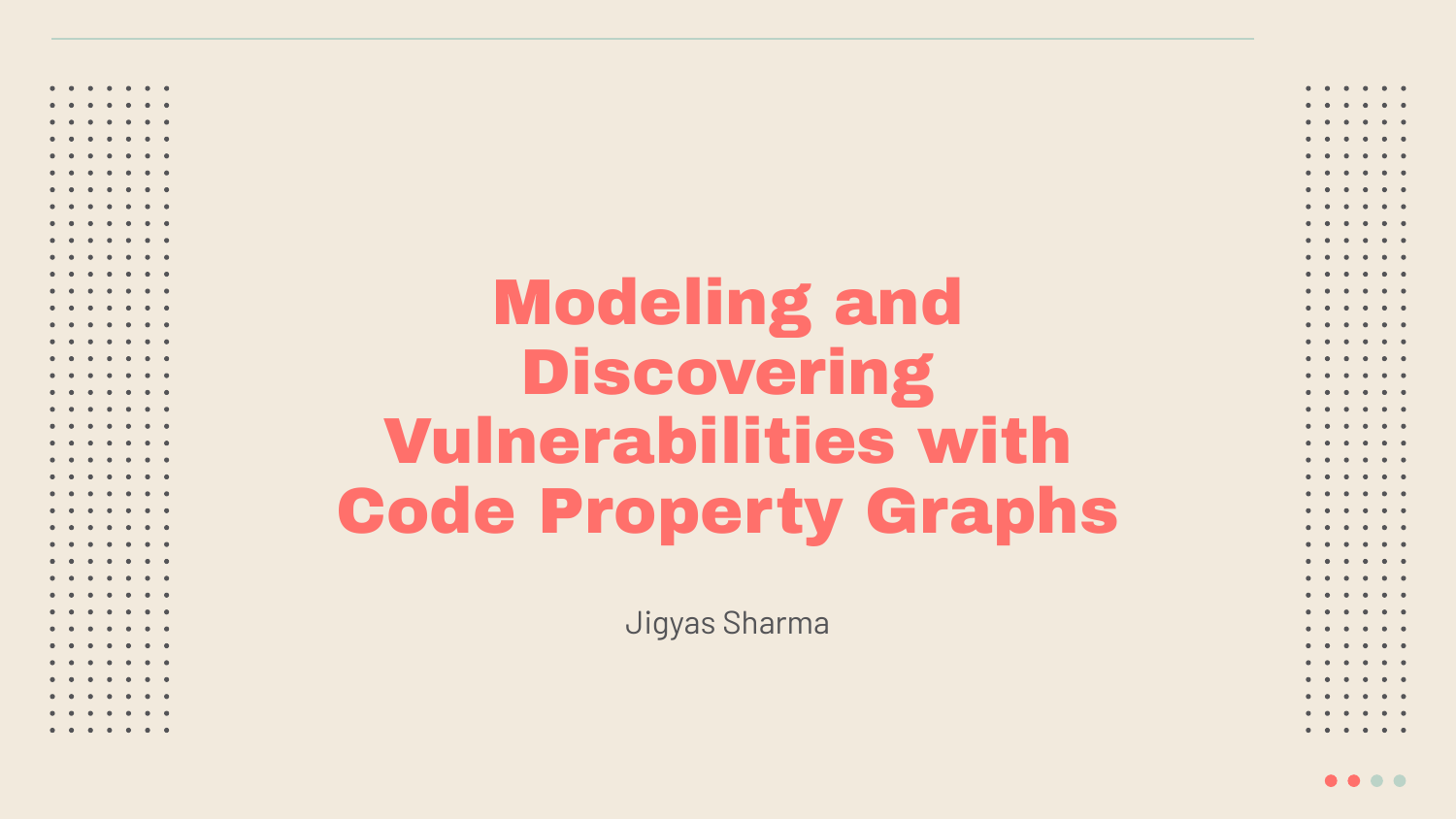

# Modeling and Discovering Vulnerabilities with Code Property Graphs
Jigyas Sharma